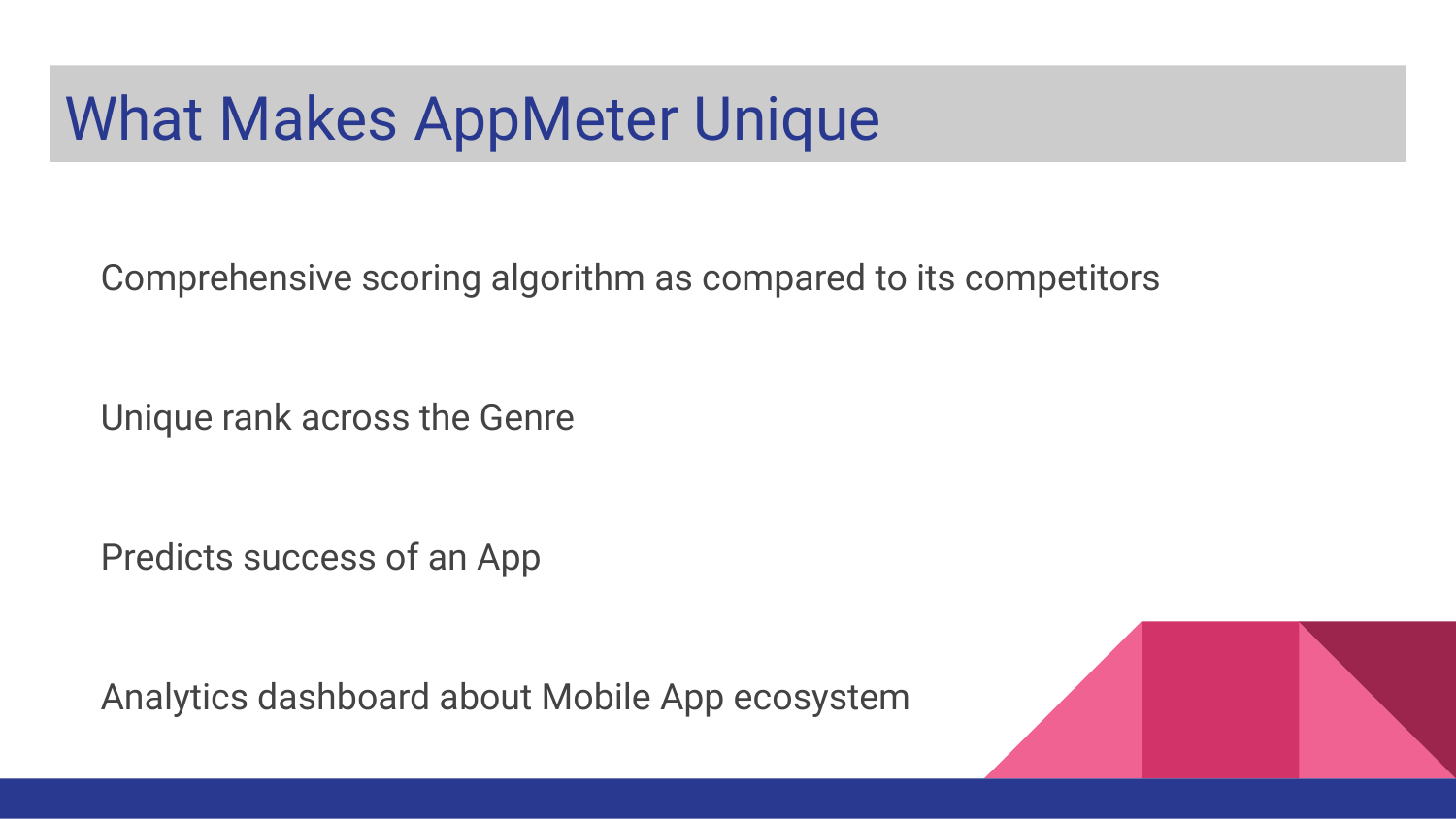

# What Makes AppMeter Unique
Comprehensive scoring algorithm as compared to its competitors
Unique rank across the Genre
Predicts success of an App
Analytics dashboard about Mobile App ecosystem